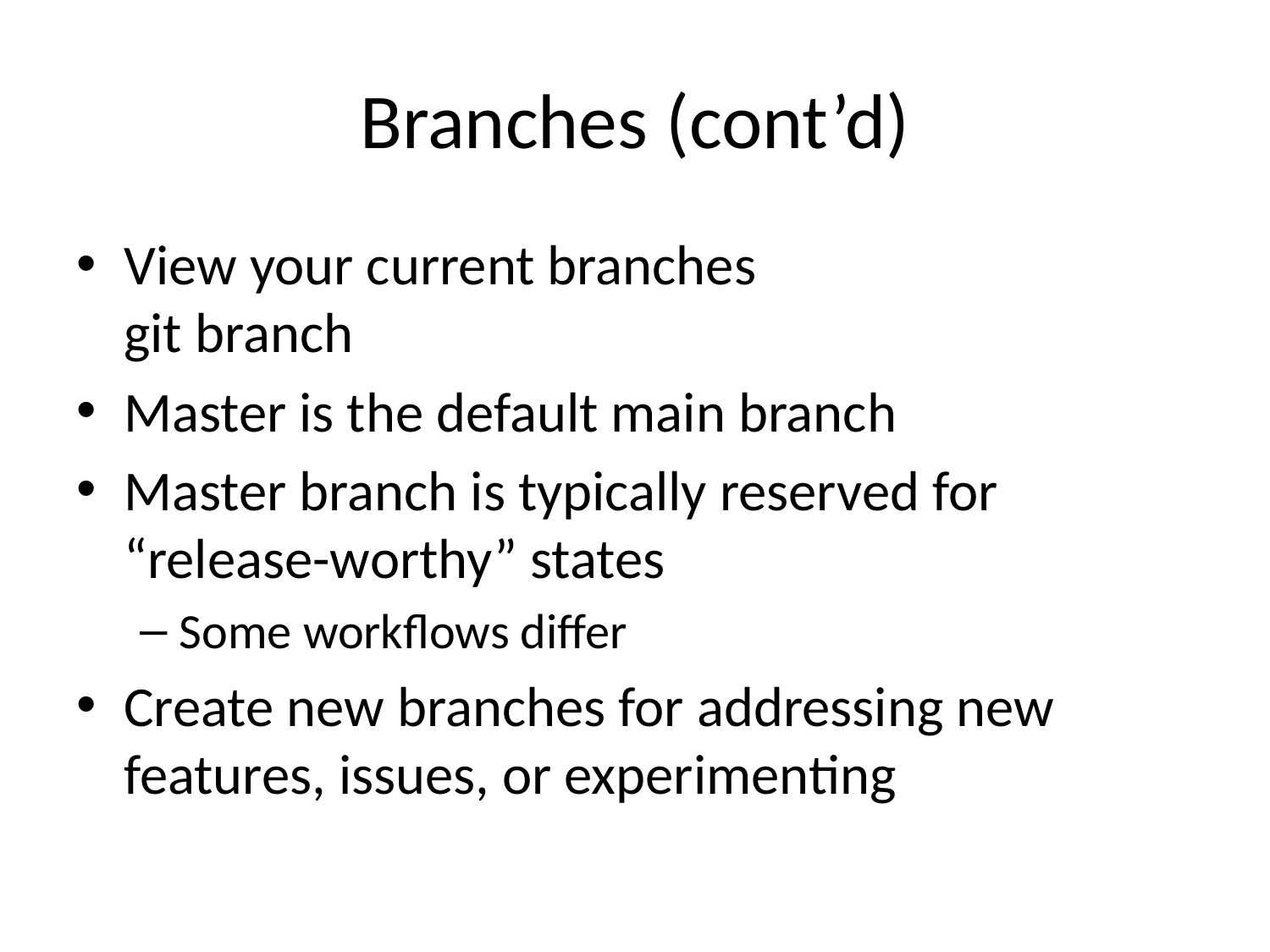

# Branches (cont’d)
View your current branches
git branch
Master is the default main branch
Master branch is typically reserved for “release-worthy” states
Some workflows differ
Create new branches for addressing new features, issues, or experimenting